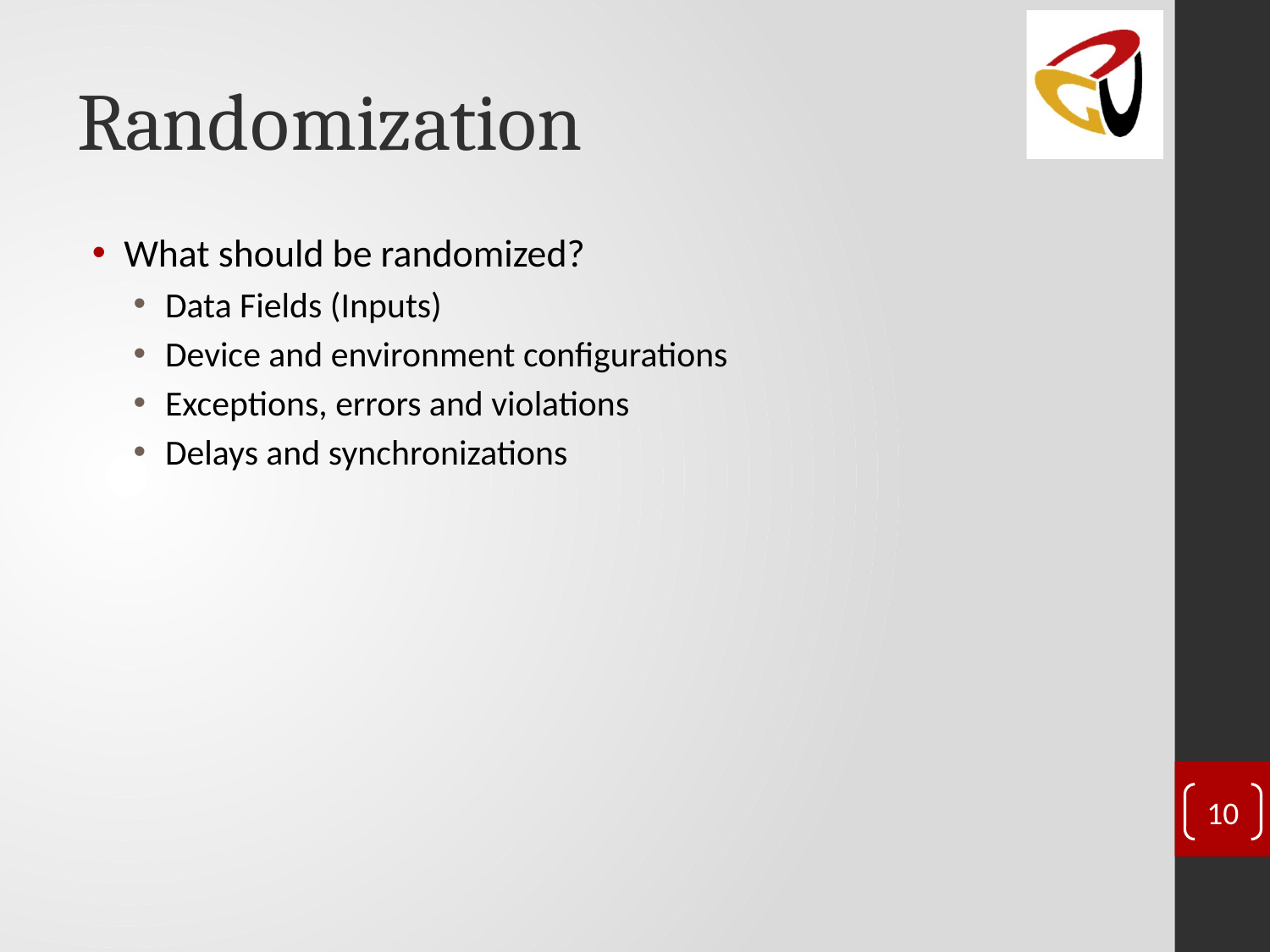

# Randomization
What should be randomized?
Data Fields (Inputs)
Device and environment configurations
Exceptions, errors and violations
Delays and synchronizations
10